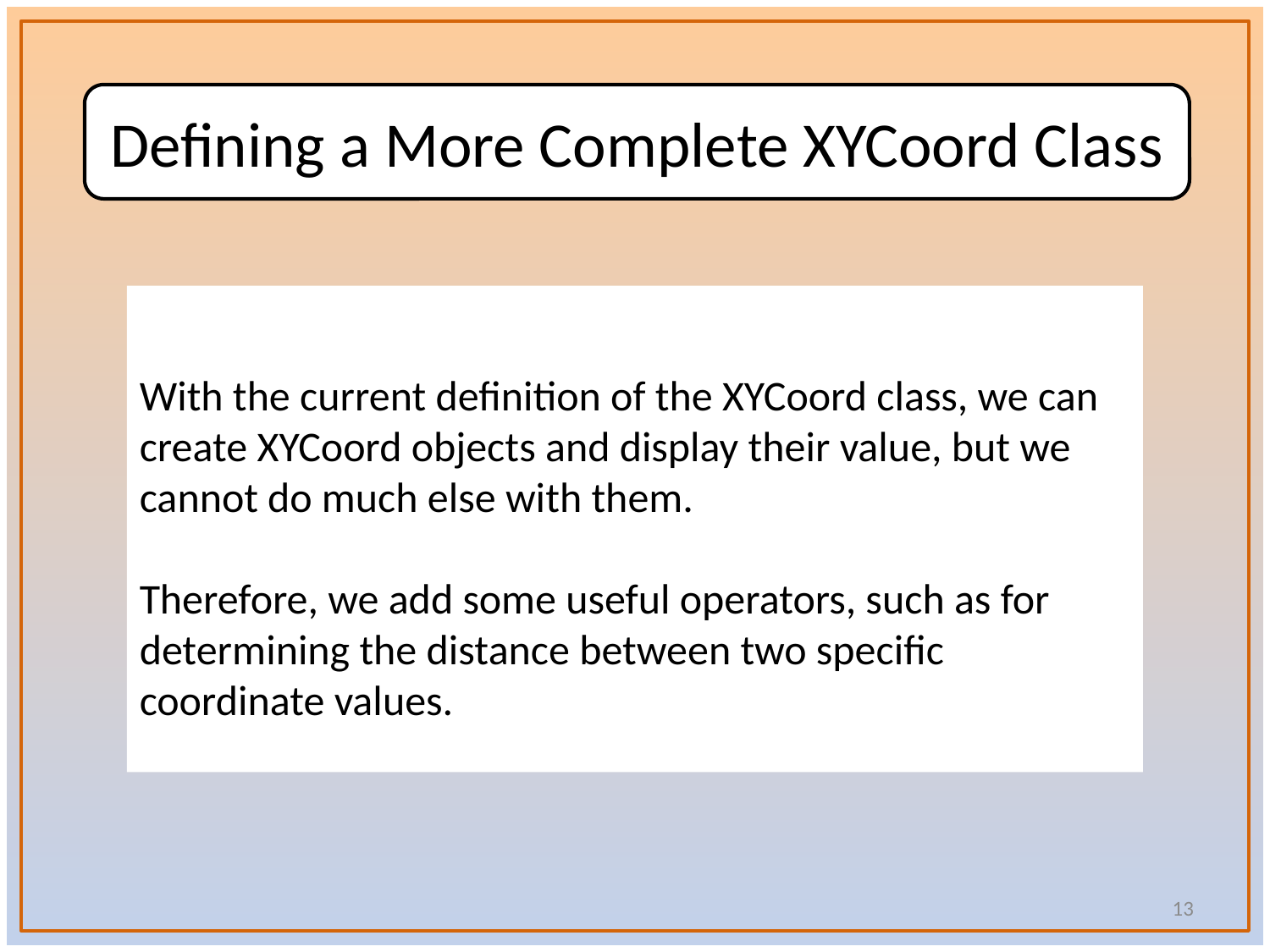

Defining a More Complete XYCoord Class

With the current definition of the XYCoord class, we can create XYCoord objects and display their value, but we cannot do much else with them.

Therefore, we add some useful operators, such as for determining the distance between two specific coordinate values.

13